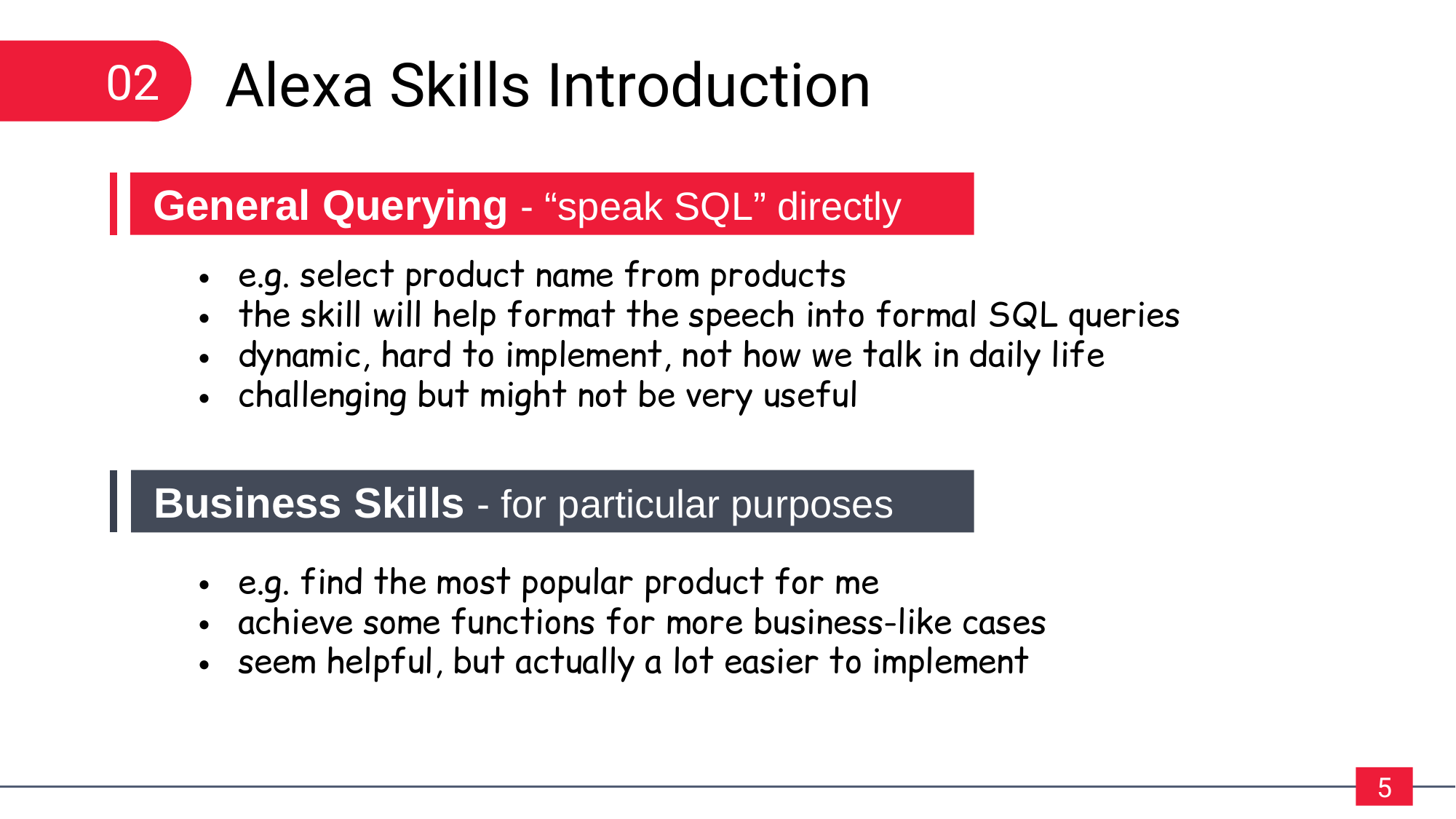

02
Alexa Skills Introduction
 General Querying - “speak SQL” directly
e.g. select product name from products
the skill will help format the speech into formal SQL queries
dynamic, hard to implement, not how we talk in daily life
challenging but might not be very useful
 Business Skills - for particular purposes
e.g. find the most popular product for me
achieve some functions for more business-like cases
seem helpful, but actually a lot easier to implement
5